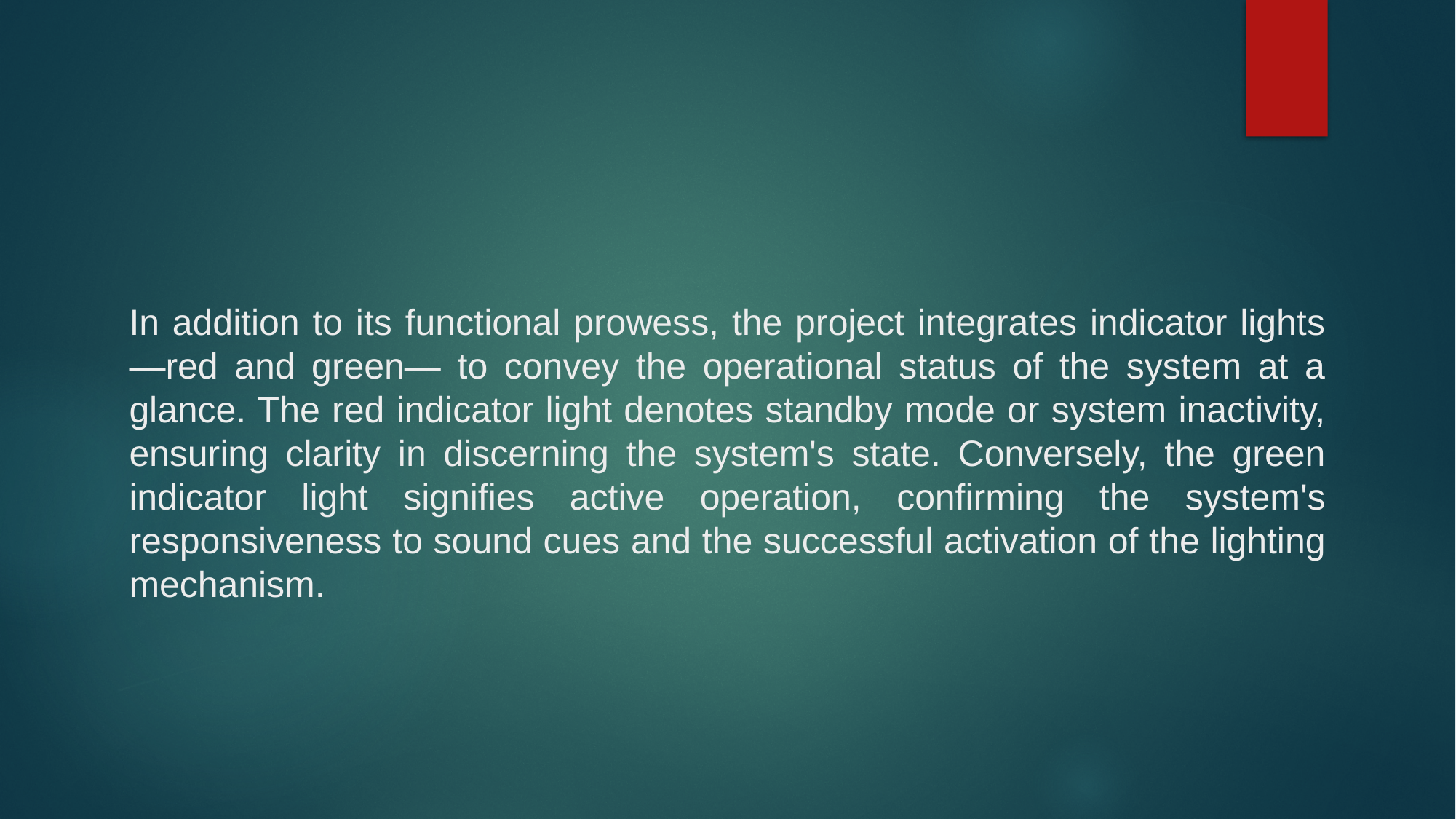

In addition to its functional prowess, the project integrates indicator lights—red and green— to convey the operational status of the system at a glance. The red indicator light denotes standby mode or system inactivity, ensuring clarity in discerning the system's state. Conversely, the green indicator light signifies active operation, confirming the system's responsiveness to sound cues and the successful activation of the lighting mechanism.